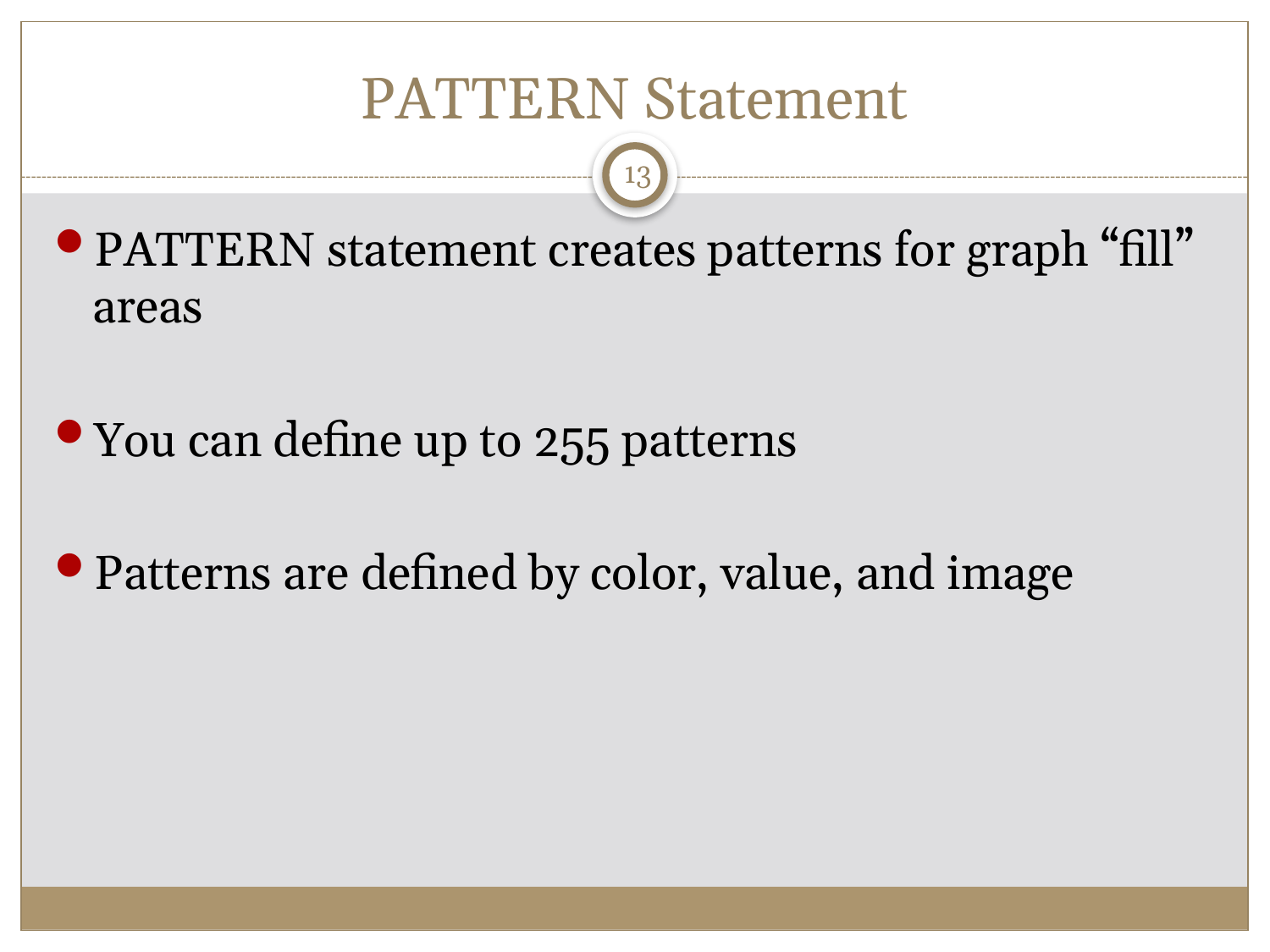

# PATTERN Statement
13
PATTERN statement creates patterns for graph “fill” areas

You can define up to 255 patterns

Patterns are defined by color, value, and image